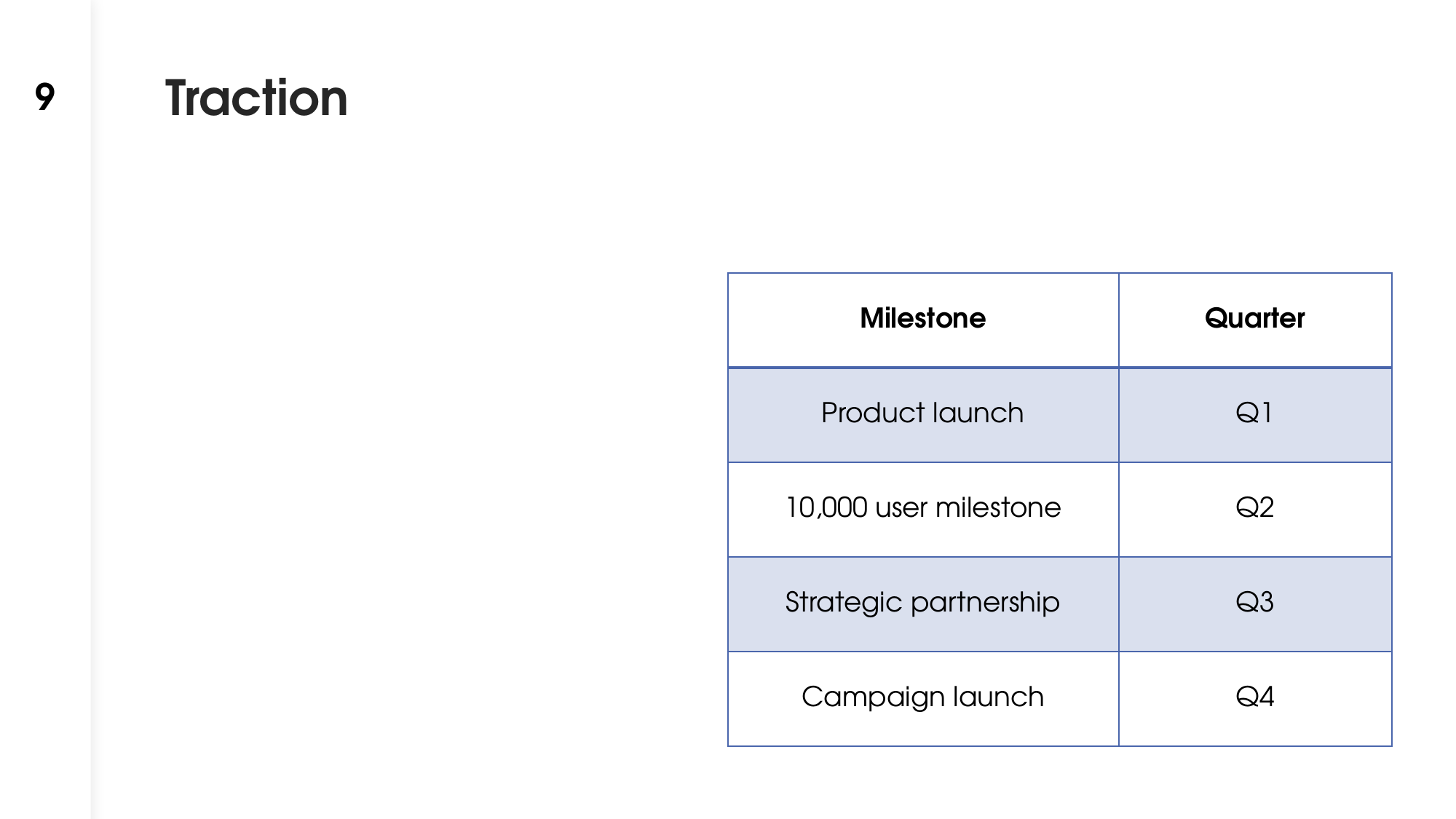

9
# Traction

| Milestone | Quarter |
| --- | --- |
| Product launch | Q1 |
| 10,000 user milestone | Q2 |
| Strategic partnership | Q3 |
| Campaign launch | Q4 |